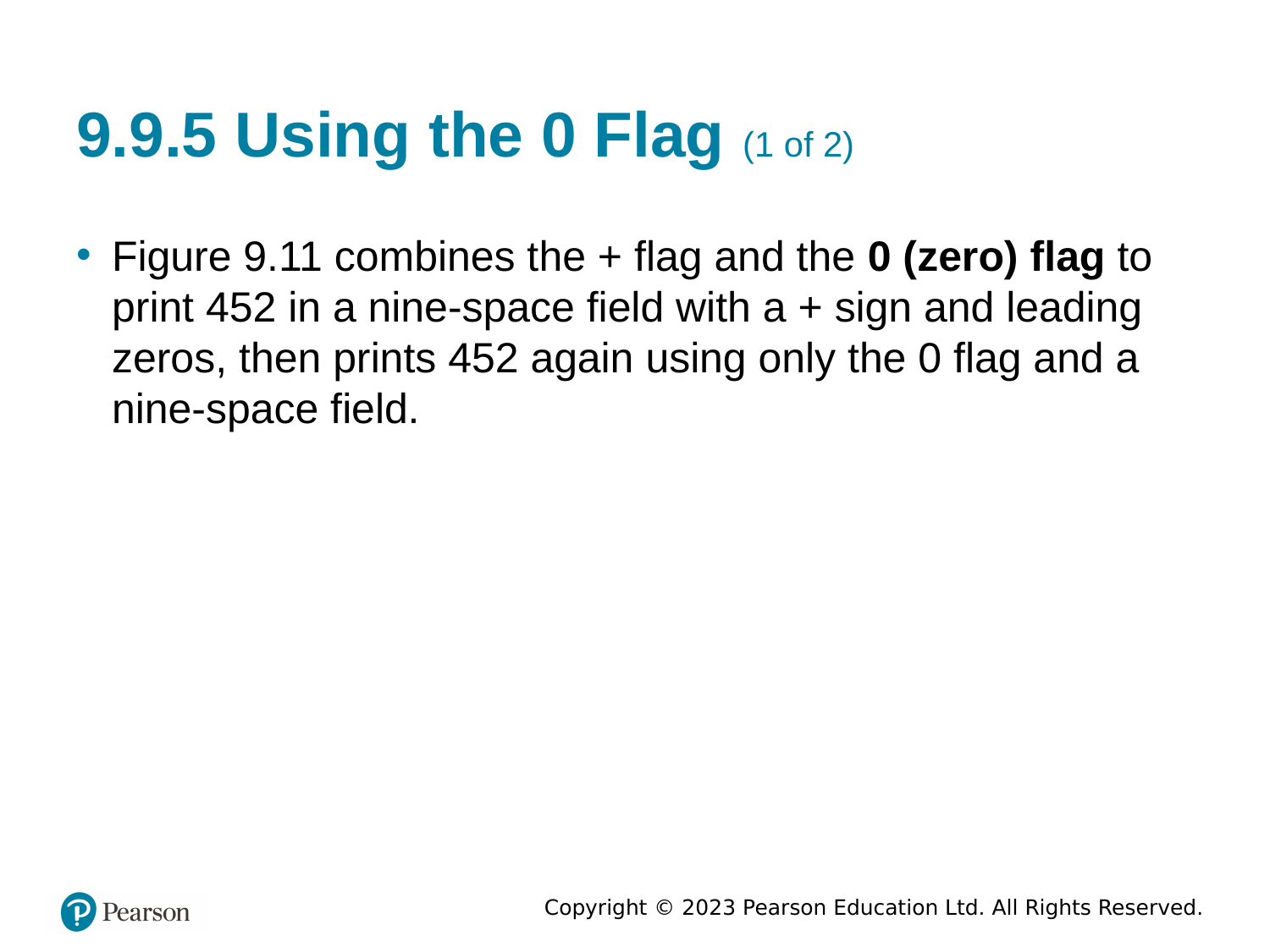

# 9.9.5 Using the 0 Flag (1 of 2)
Figure 9.11 combines the + flag and the 0 (zero) flag to print 452 in a nine-space field with a + sign and leading zeros, then prints 452 again using only the 0 flag and a nine-space field.